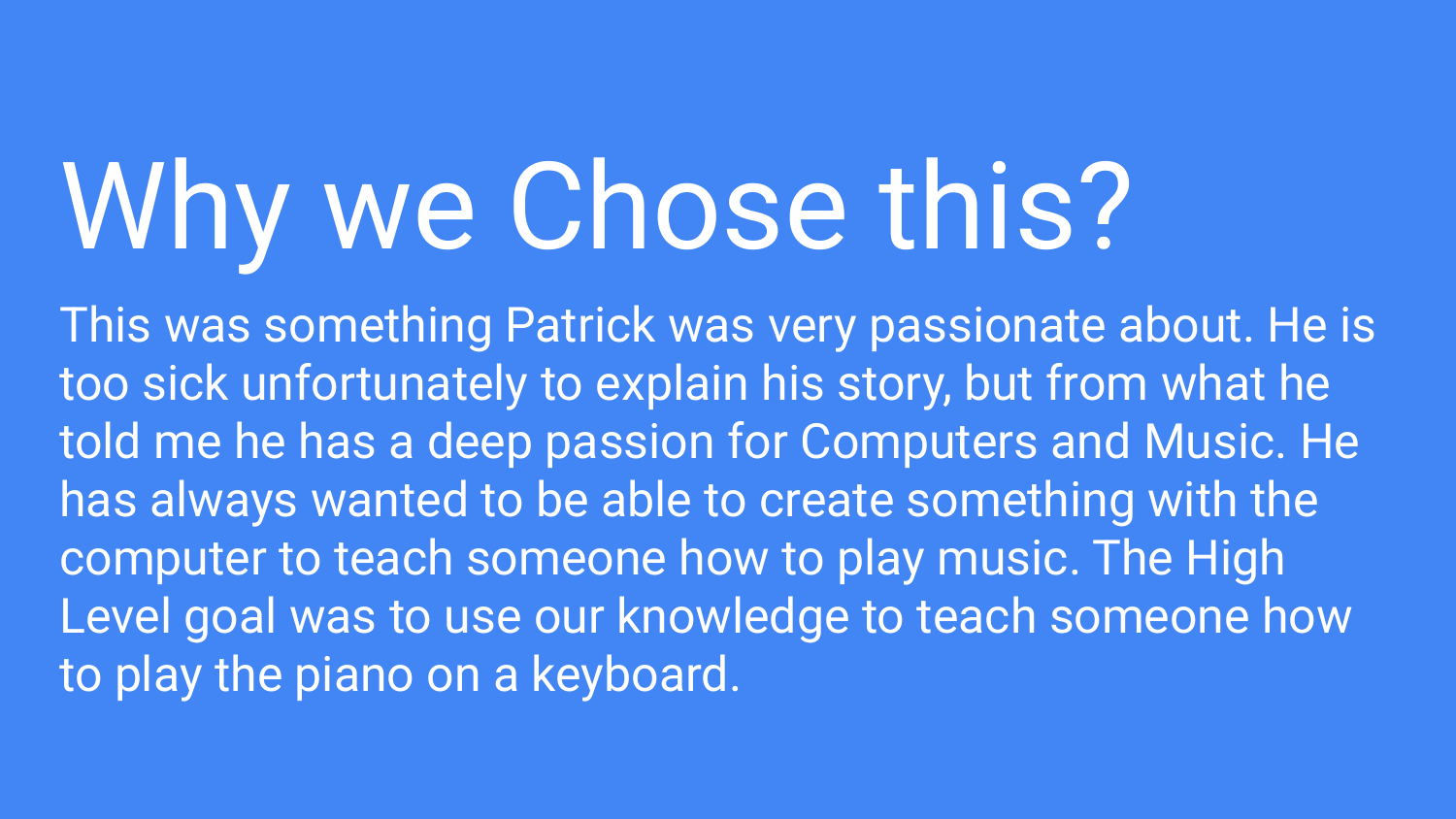

# Why we Chose this?
This was something Patrick was very passionate about. He is too sick unfortunately to explain his story, but from what he told me he has a deep passion for Computers and Music. He has always wanted to be able to create something with the computer to teach someone how to play music. The High Level goal was to use our knowledge to teach someone how to play the piano on a keyboard.